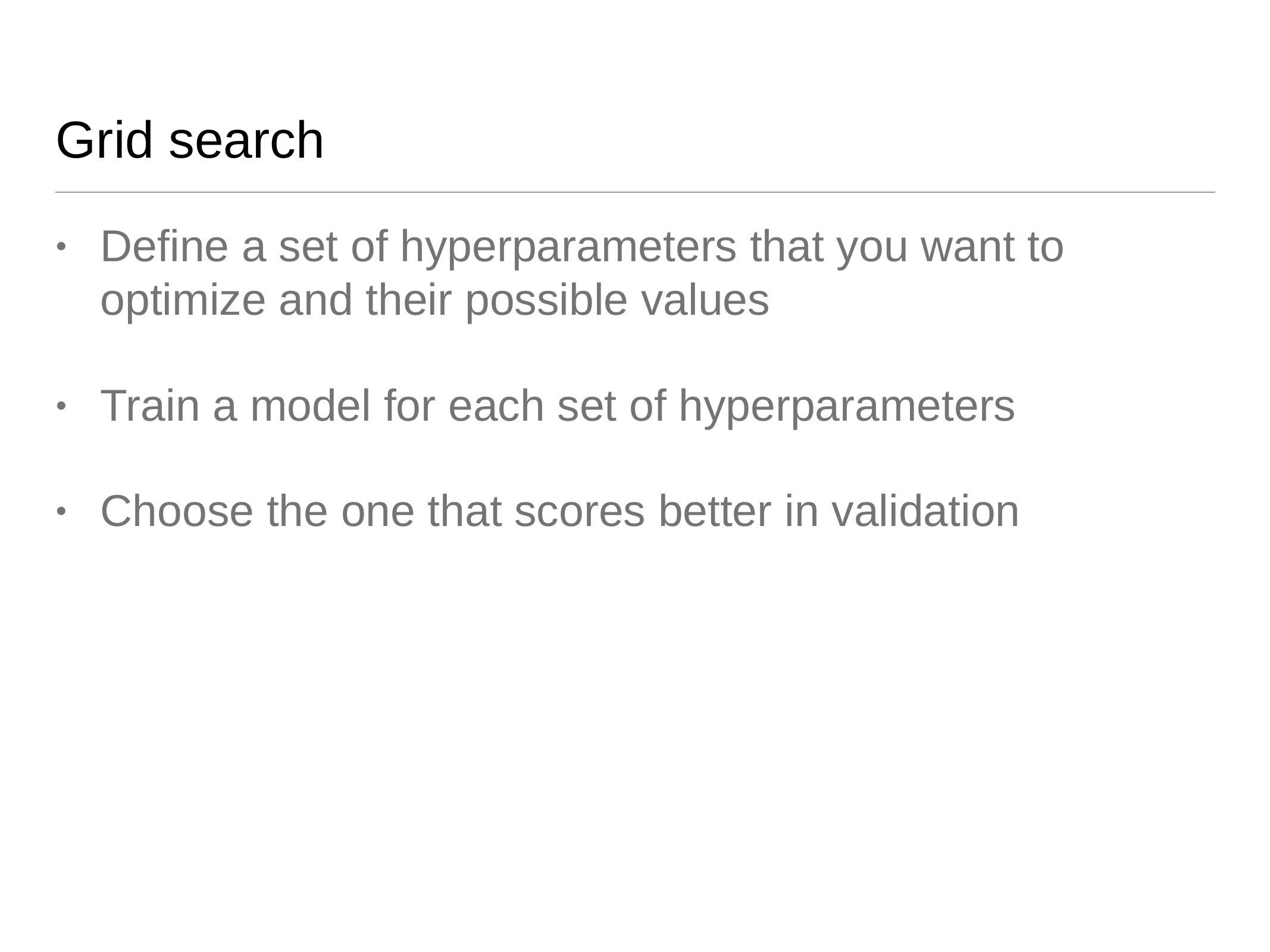

# Grid search
Define a set of hyperparameters that you want to optimize and their possible values
Train a model for each set of hyperparameters
Choose the one that scores better in validation